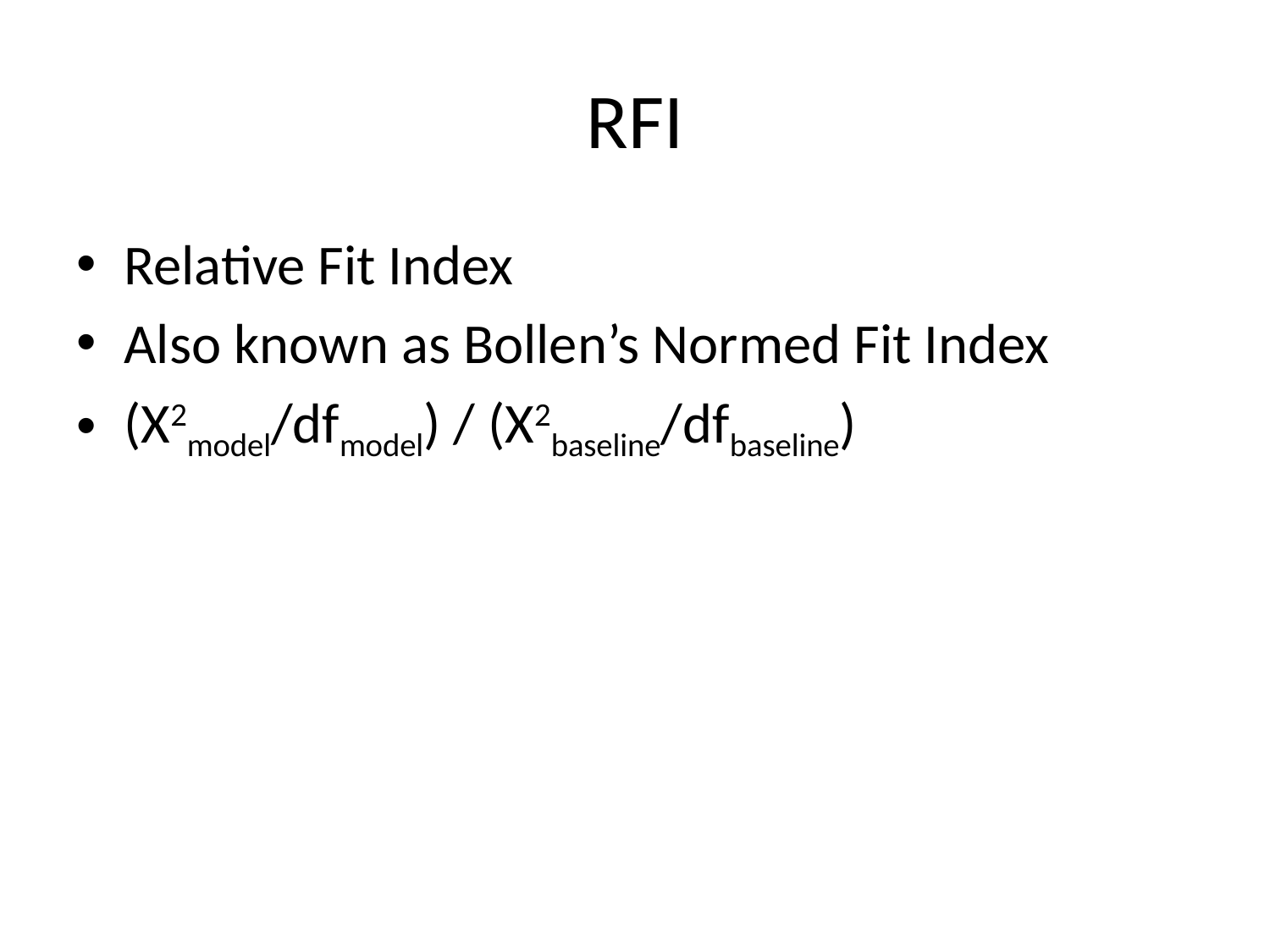

# RFI
Relative Fit Index
Also known as Bollen’s Normed Fit Index
(X2model/dfmodel) / (X2baseline/dfbaseline)